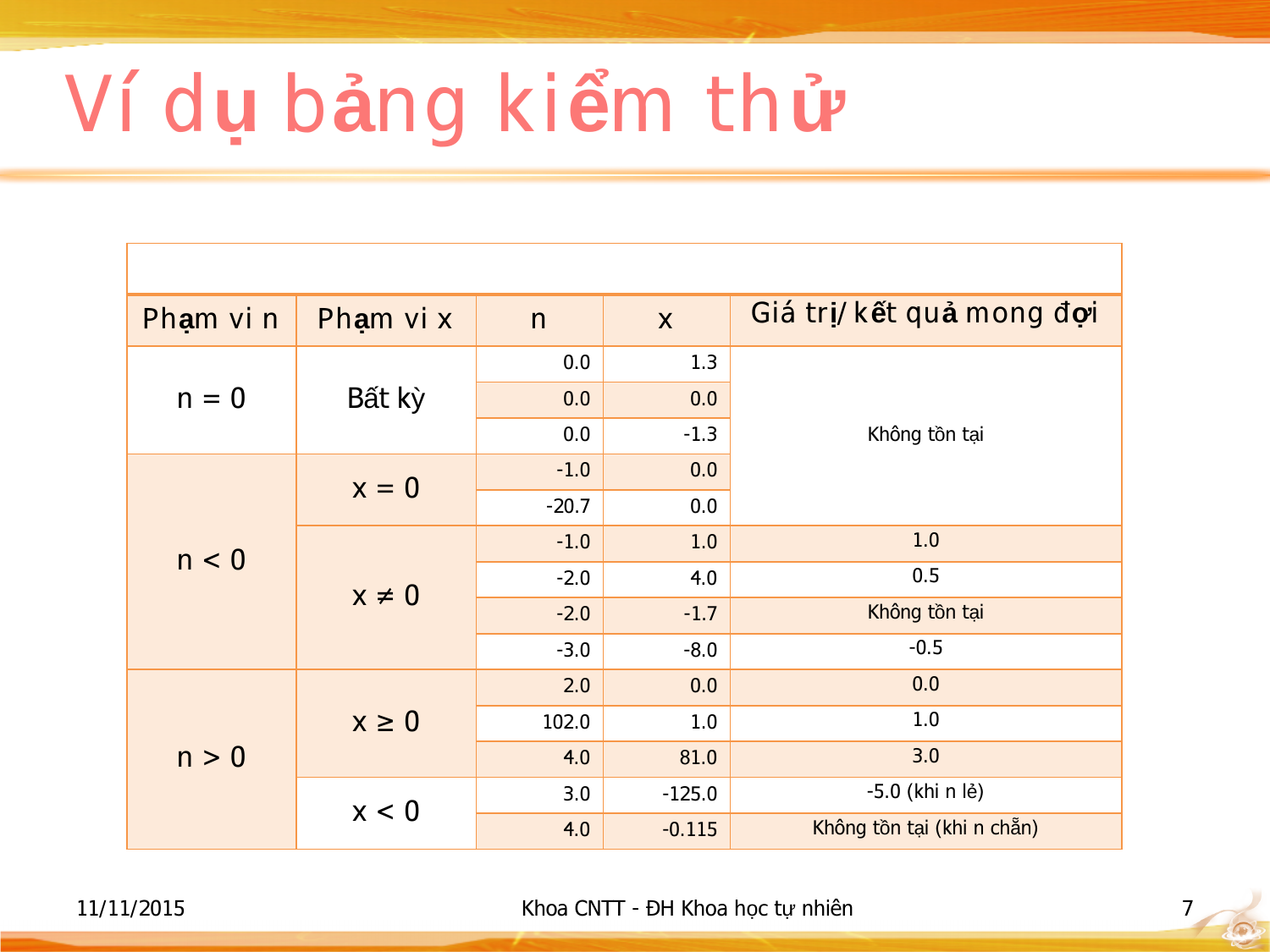

# Ví dụ bảng kiểm thử
|  |  |  |  |  |
| --- | --- | --- | --- | --- |
| Phạm vi n | Phạm vi x | n | x | Giá trị/kết quả mong đợi |
| n = 0 | Bất kỳ | 0.0 | 1.3 | Không tồn tại |
|  |  | 0.0 | 0.0 |  |
|  |  | 0.0 | -1.3 |  |
| n < 0 | x = 0 | -1.0 | 0.0 |  |
|  |  | -20.7 | 0.0 |  |
|  | x ≠ 0 | -1.0 | 1.0 | 1.0 |
|  |  | -2.0 | 4.0 | 0.5 |
|  |  | -2.0 | -1.7 | Không tồn tại |
|  |  | -3.0 | -8.0 | -0.5 |
| n > 0 | x ≥ 0 | 2.0 | 0.0 | 0.0 |
|  |  | 102.0 | 1.0 | 1.0 |
|  |  | 4.0 | 81.0 | 3.0 |
|  | x < 0 | 3.0 | -125.0 | -5.0 (khi n lẻ) |
|  |  | 4.0 | -0.115 | Không tồn tại (khi n chẵn) |
11/11/2015
Khoa CNTT - ĐH Khoa học tự nhiên
7